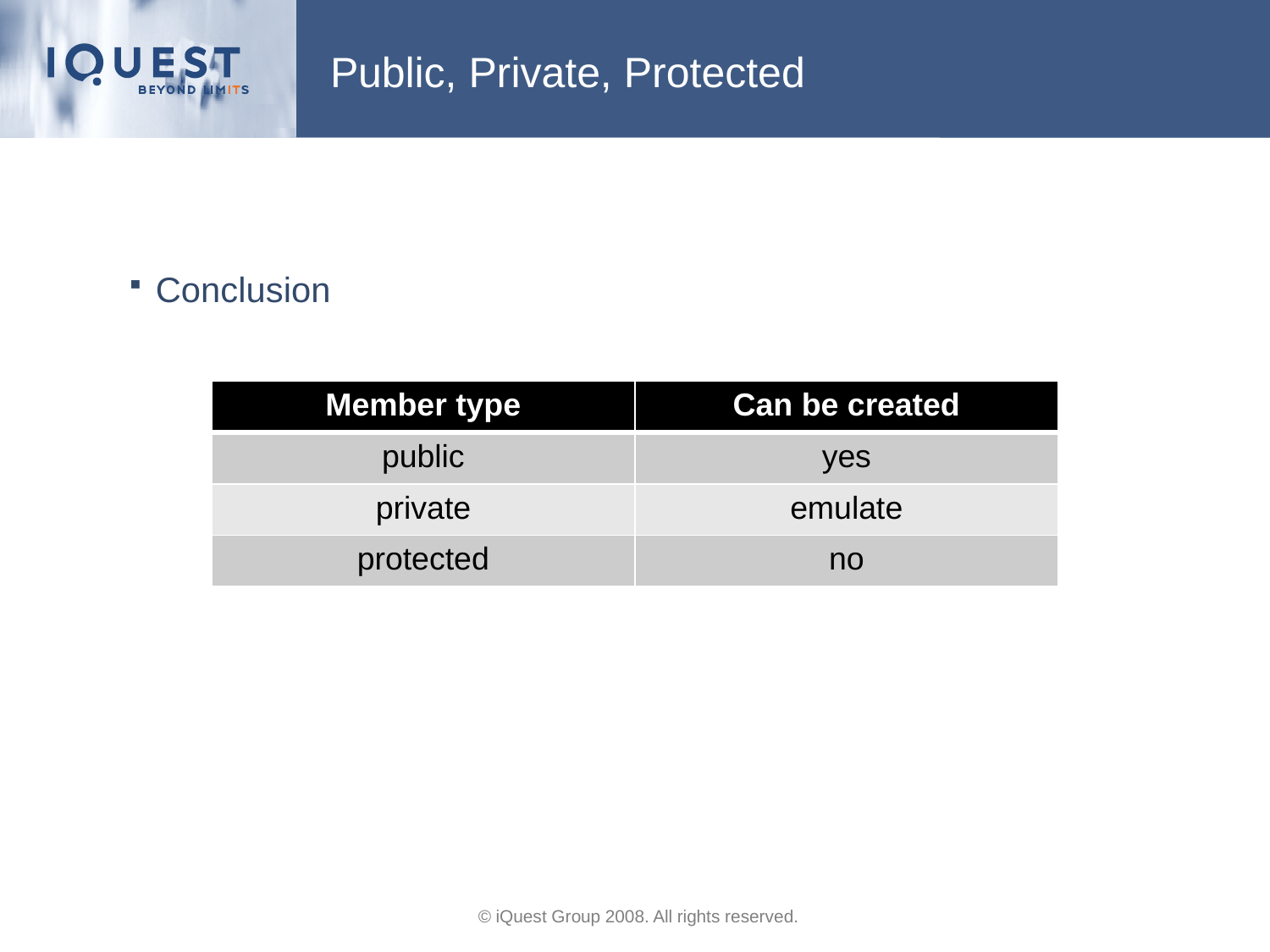

# Public, Private, Protected
Conclusion
| Member type | Can be created |
| --- | --- |
| public | yes |
| private | emulate |
| protected | no |